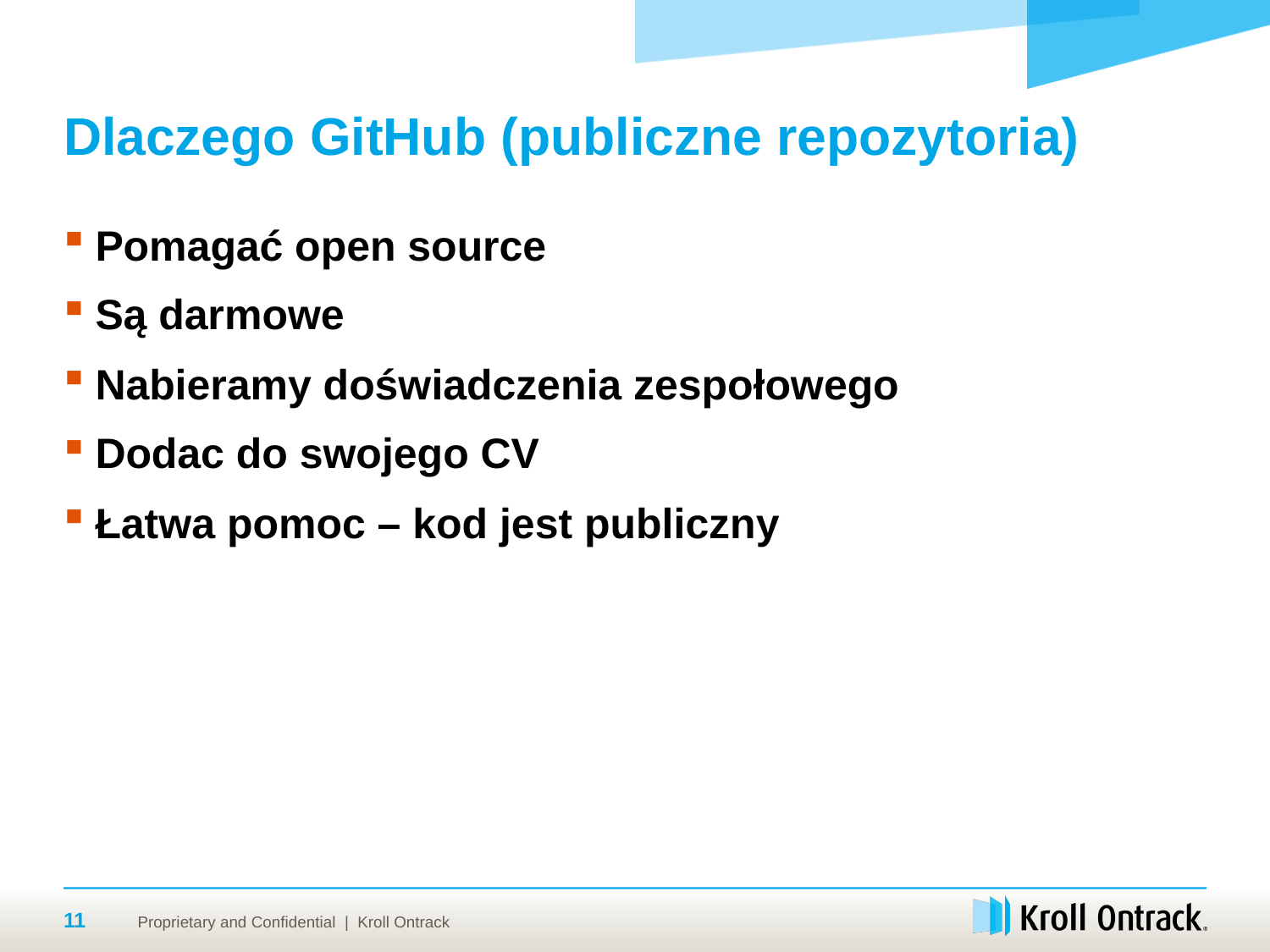

# Dlaczego GitHub (publiczne repozytoria)
Pomagać open source
Są darmowe
Nabieramy doświadczenia zespołowego
Dodac do swojego CV
Łatwa pomoc – kod jest publiczny
11